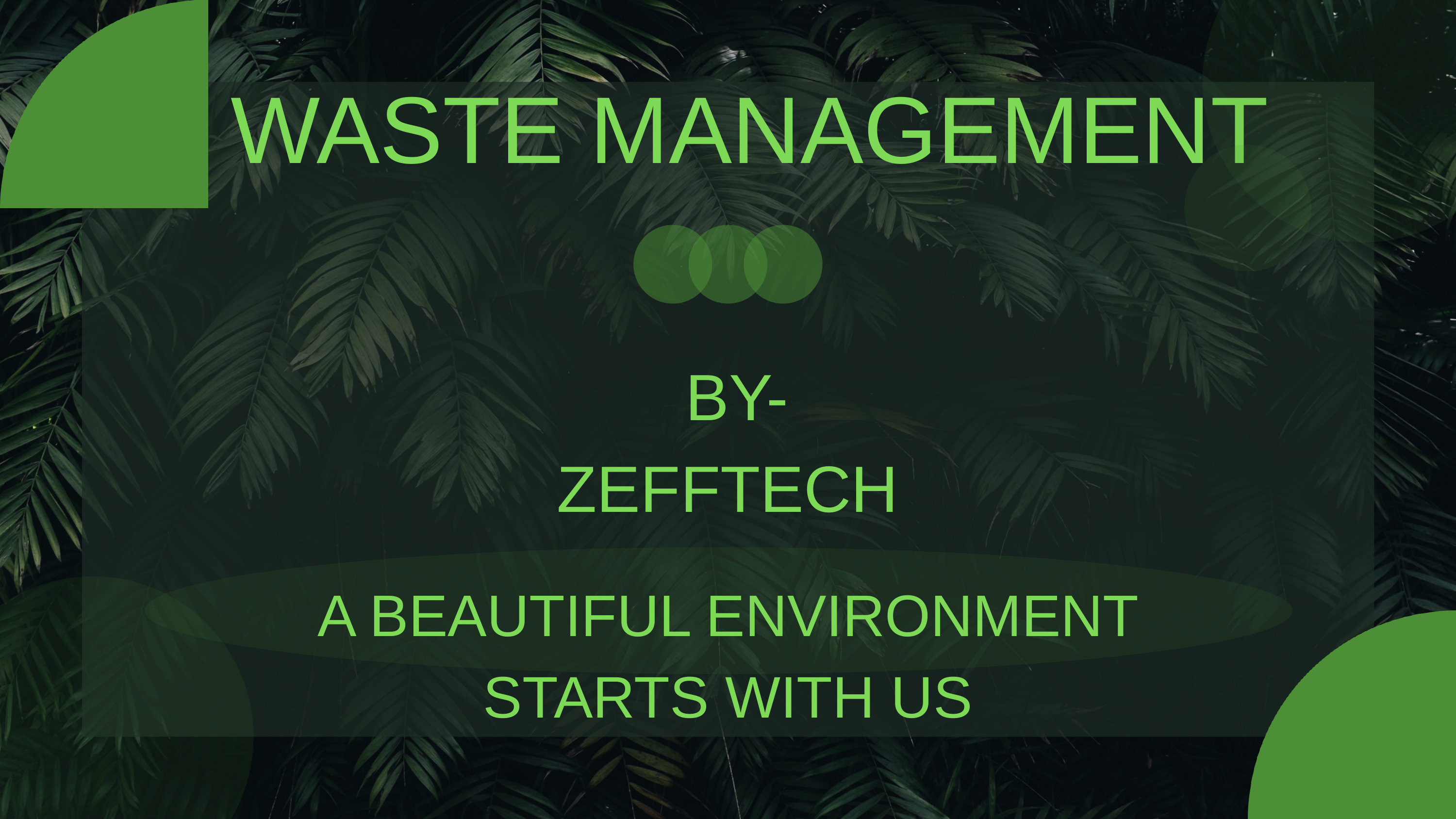

WASTE MANAGEMENT

 BY- ZEFFTECH

A BEAUTIFUL ENVIRONMENT STARTS WITH US